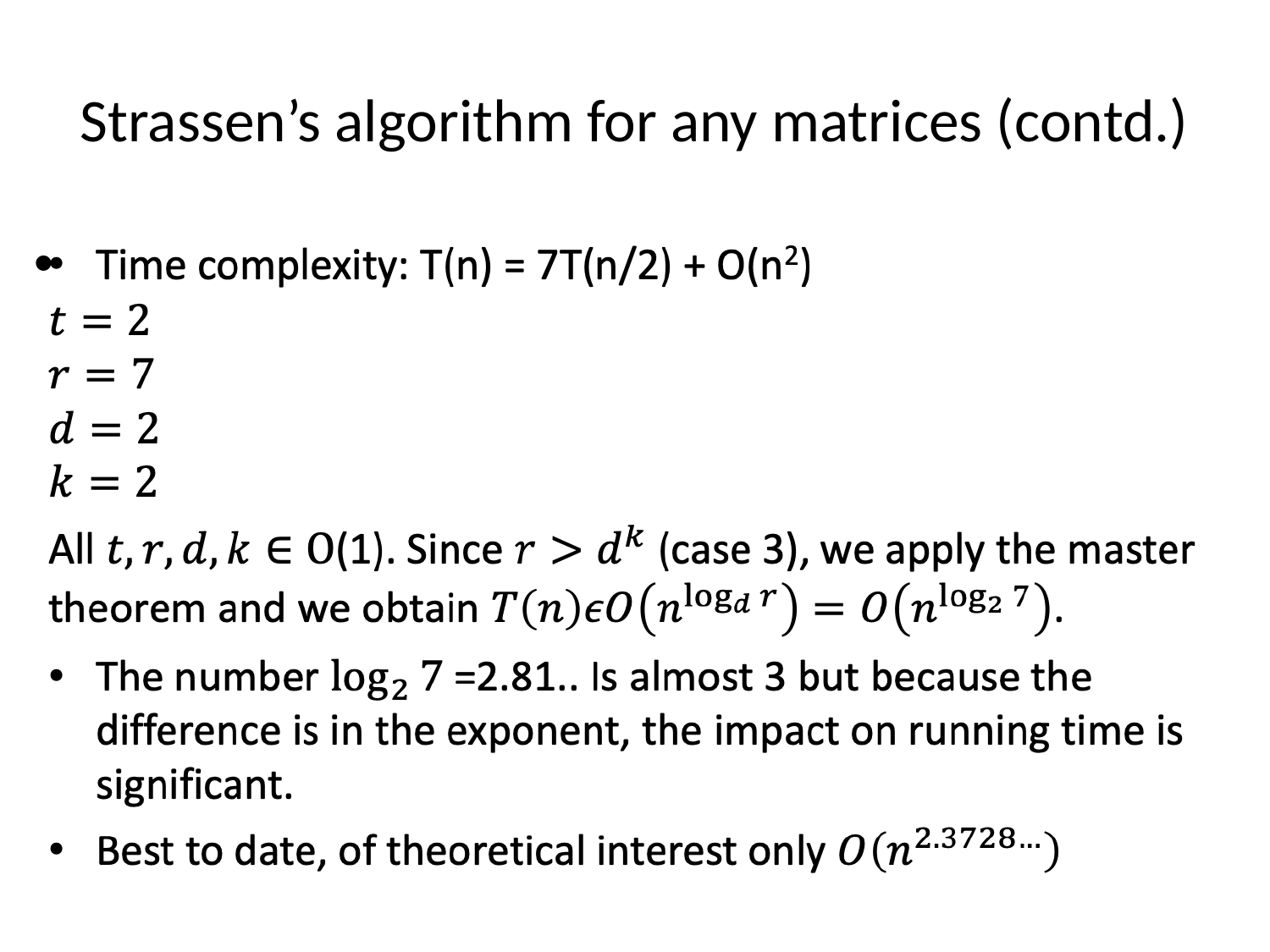

# Strassen’s algorithm for any matrices (contd.)